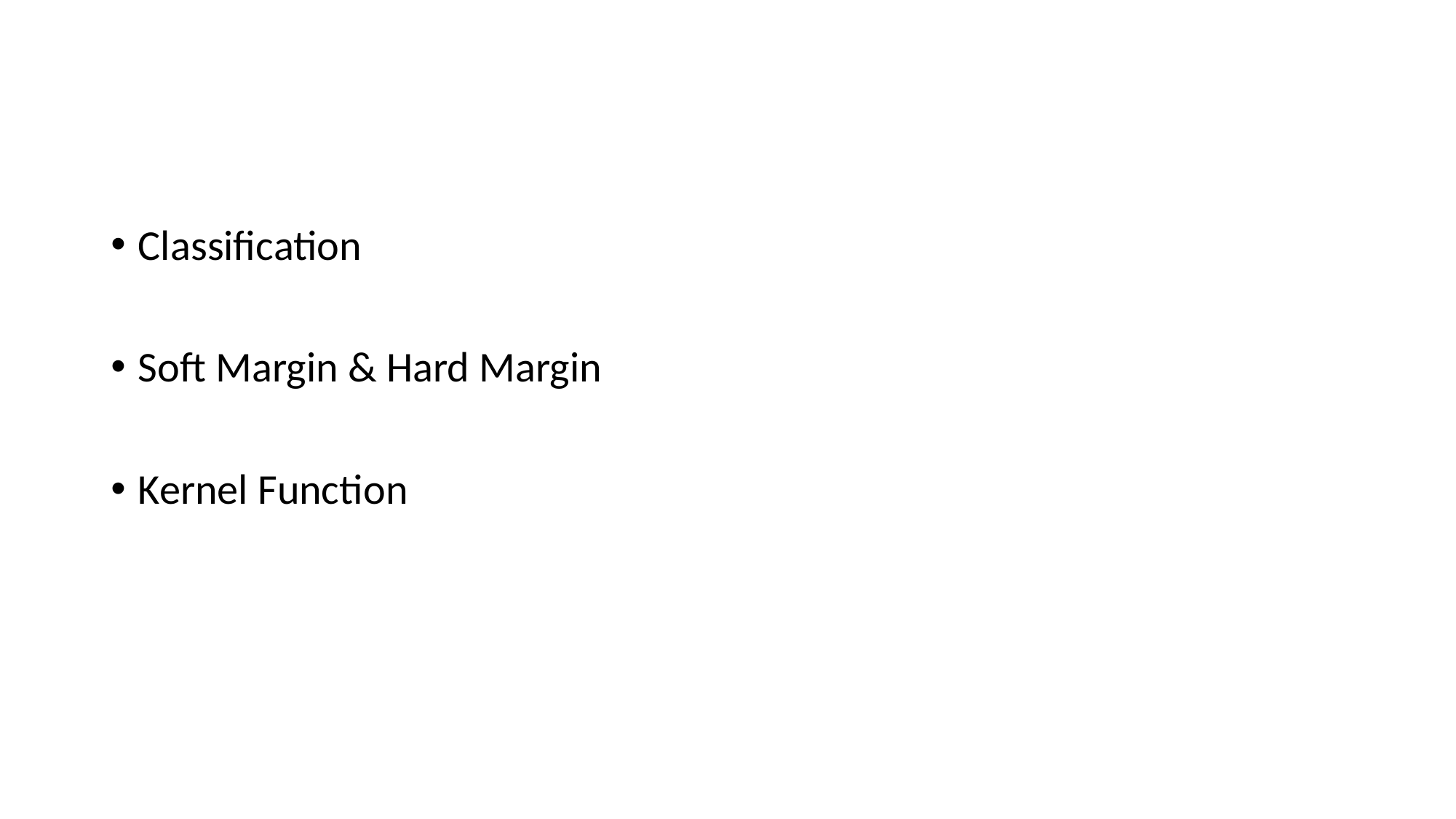

#
Classification

Soft Margin & Hard Margin

Kernel Function